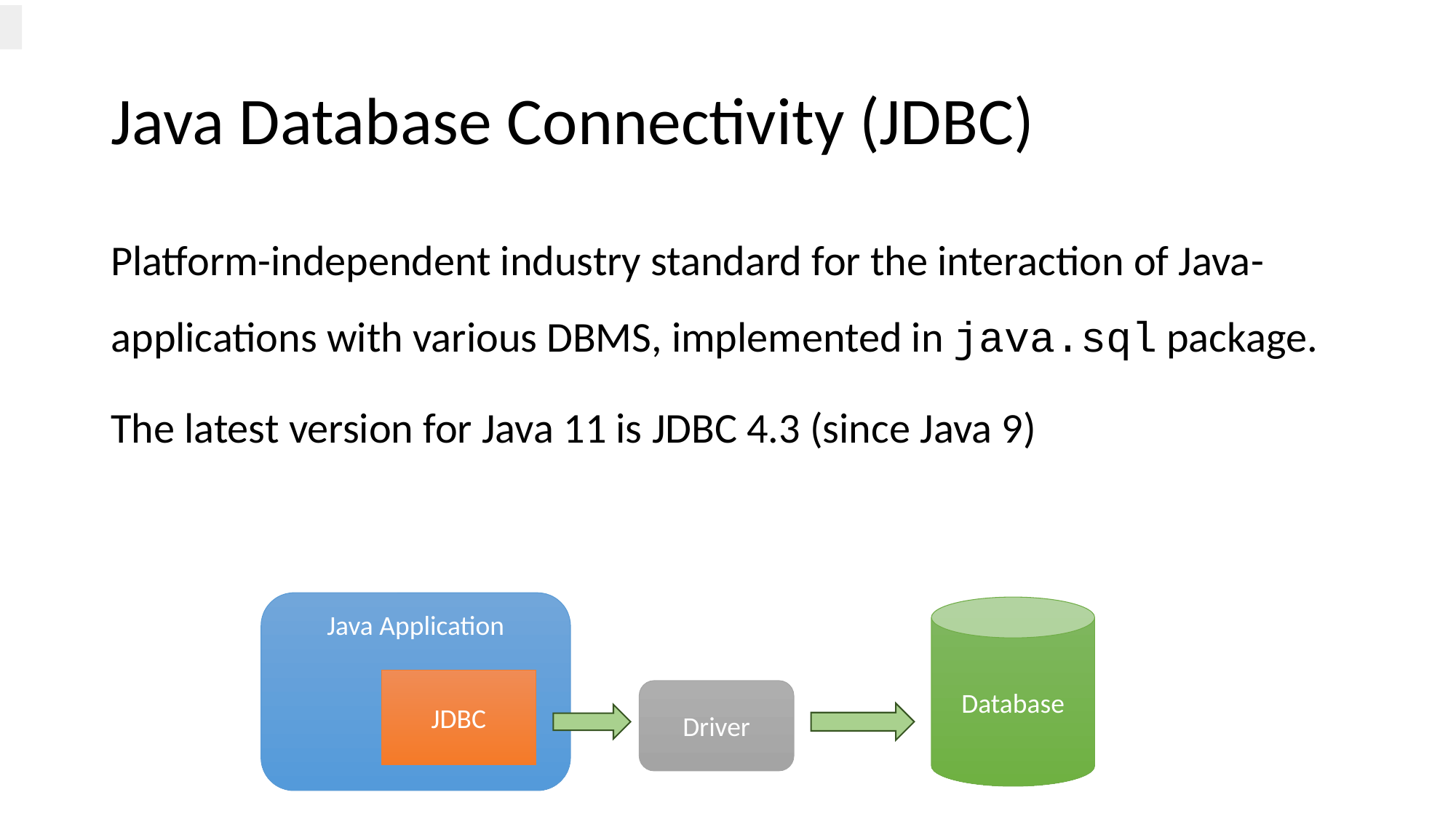

# Java Database Connectivity (JDBC)
Platform-independent industry standard for the interaction of Java-applications with various DBMS, implemented in java.sql package.
The latest version for Java 11 is JDBC 4.3 (since Java 9)
Java Application
Database
JDBC
Driver